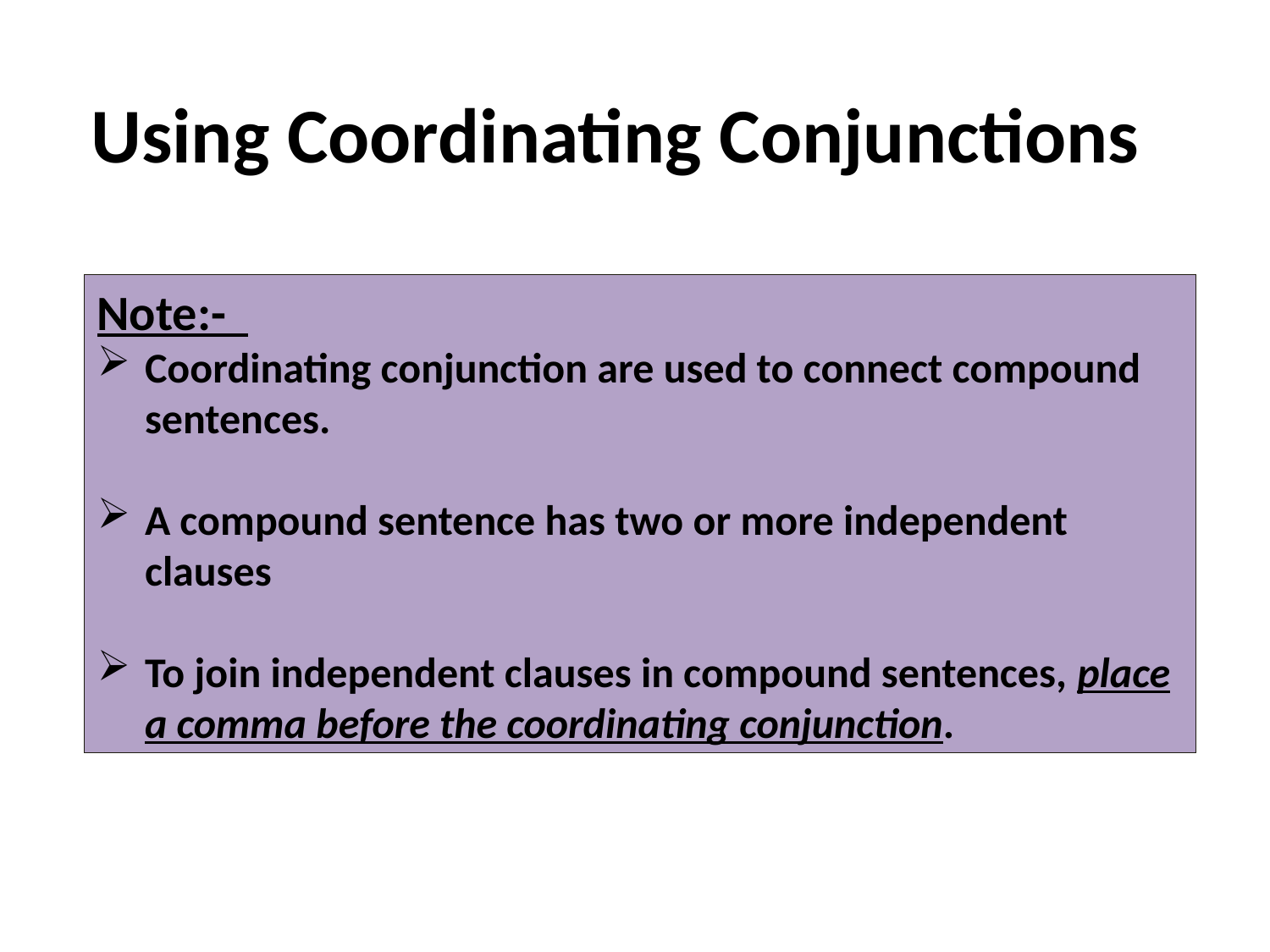

# Using Coordinating Conjunctions
Note:-
Coordinating conjunction are used to connect compound sentences.

A compound sentence has two or more independent clauses

To join independent clauses in compound sentences, place a comma before the coordinating conjunction.